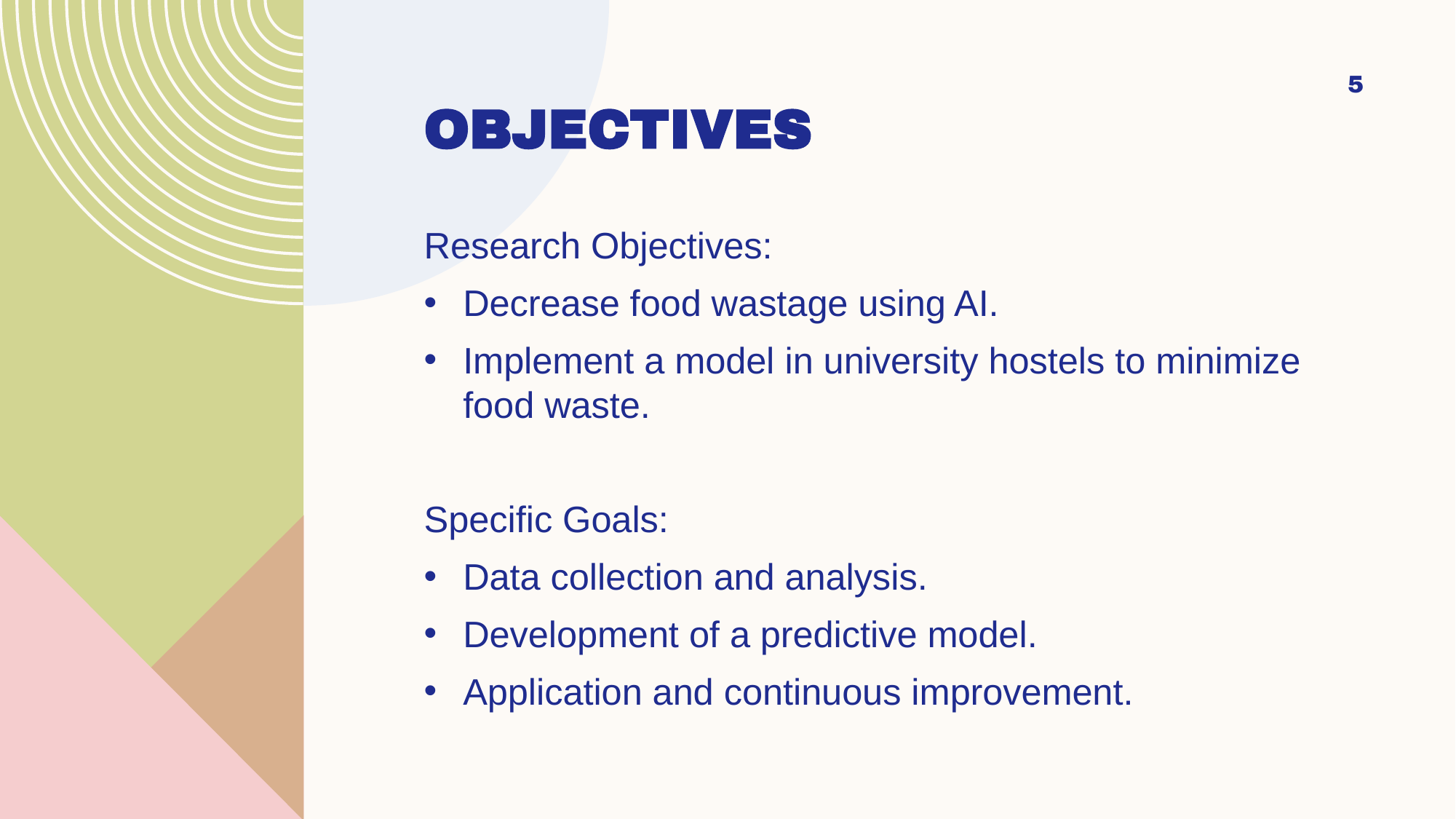

5
# Objectives
Research Objectives:
Decrease food wastage using AI.
Implement a model in university hostels to minimize food waste.

Specific Goals:
Data collection and analysis.
Development of a predictive model.
Application and continuous improvement.